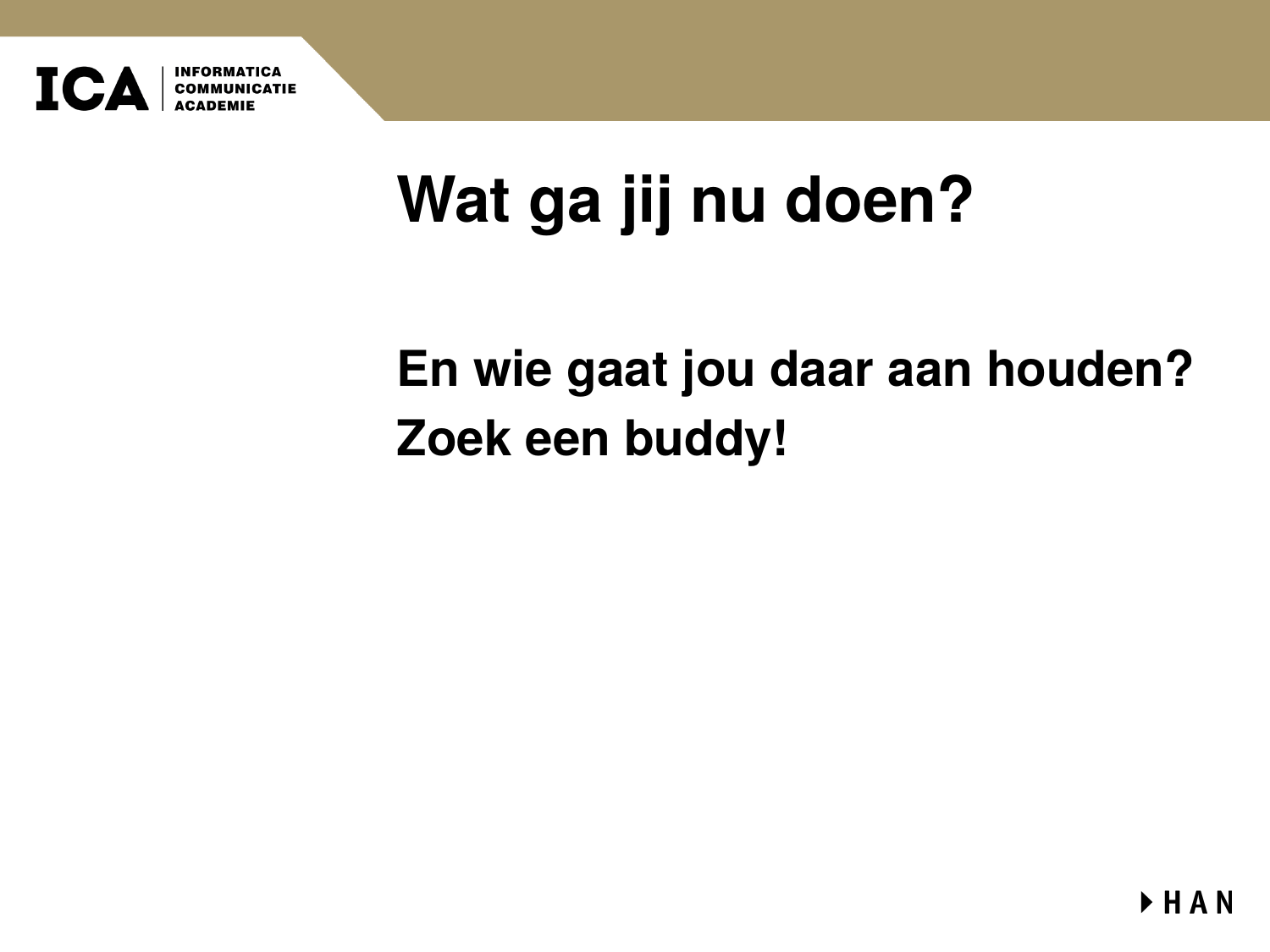

# Wat ga jij nu doen?

En wie gaat jou daar aan houden?
Zoek een buddy!